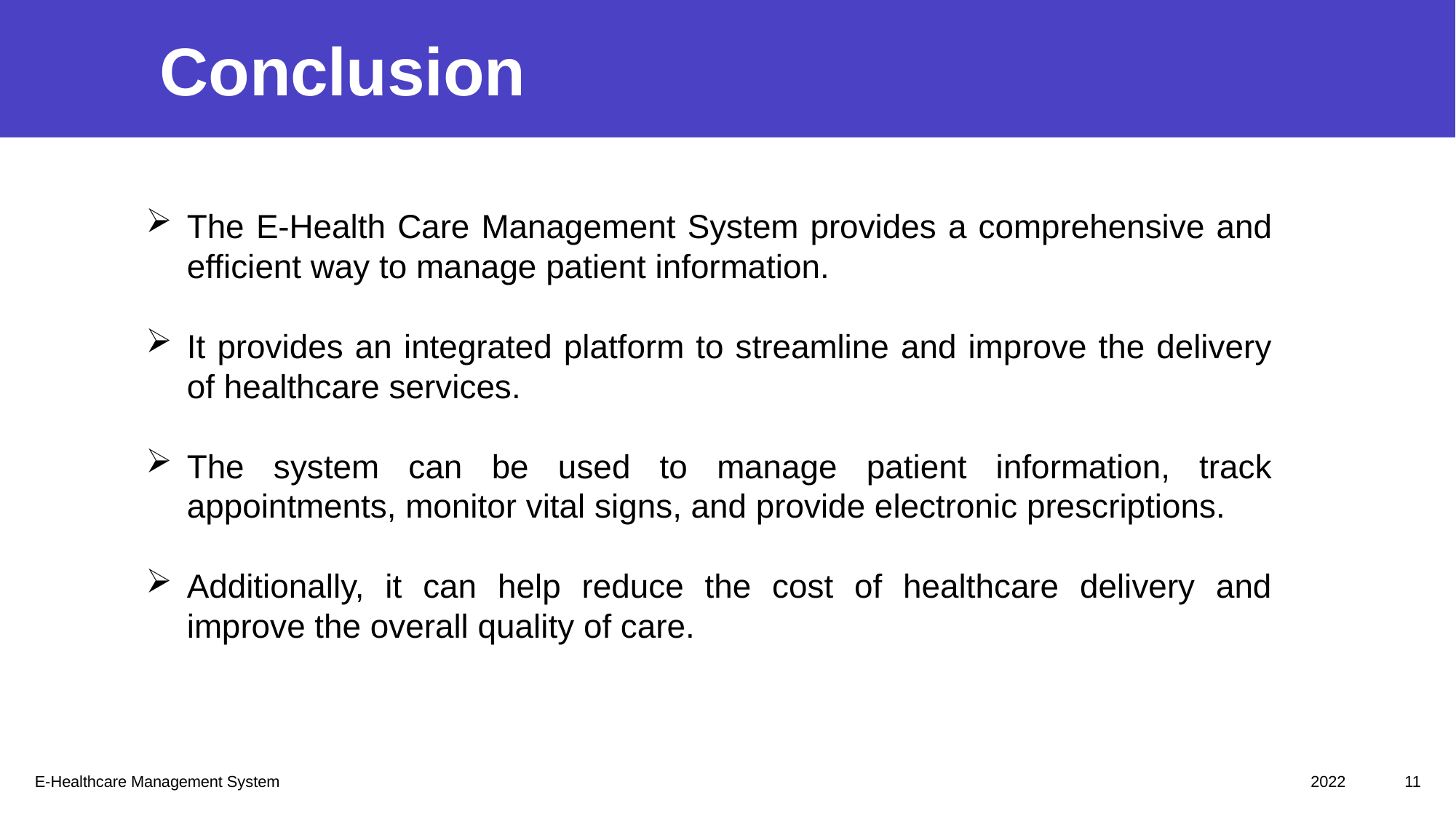

# Conclusion
The E-Health Care Management System provides a comprehensive and efficient way to manage patient information.

It provides an integrated platform to streamline and improve the delivery of healthcare services.

The system can be used to manage patient information, track appointments, monitor vital signs, and provide electronic prescriptions.

Additionally, it can help reduce the cost of healthcare delivery and improve the overall quality of care.

2022
E-Healthcare Management System
11